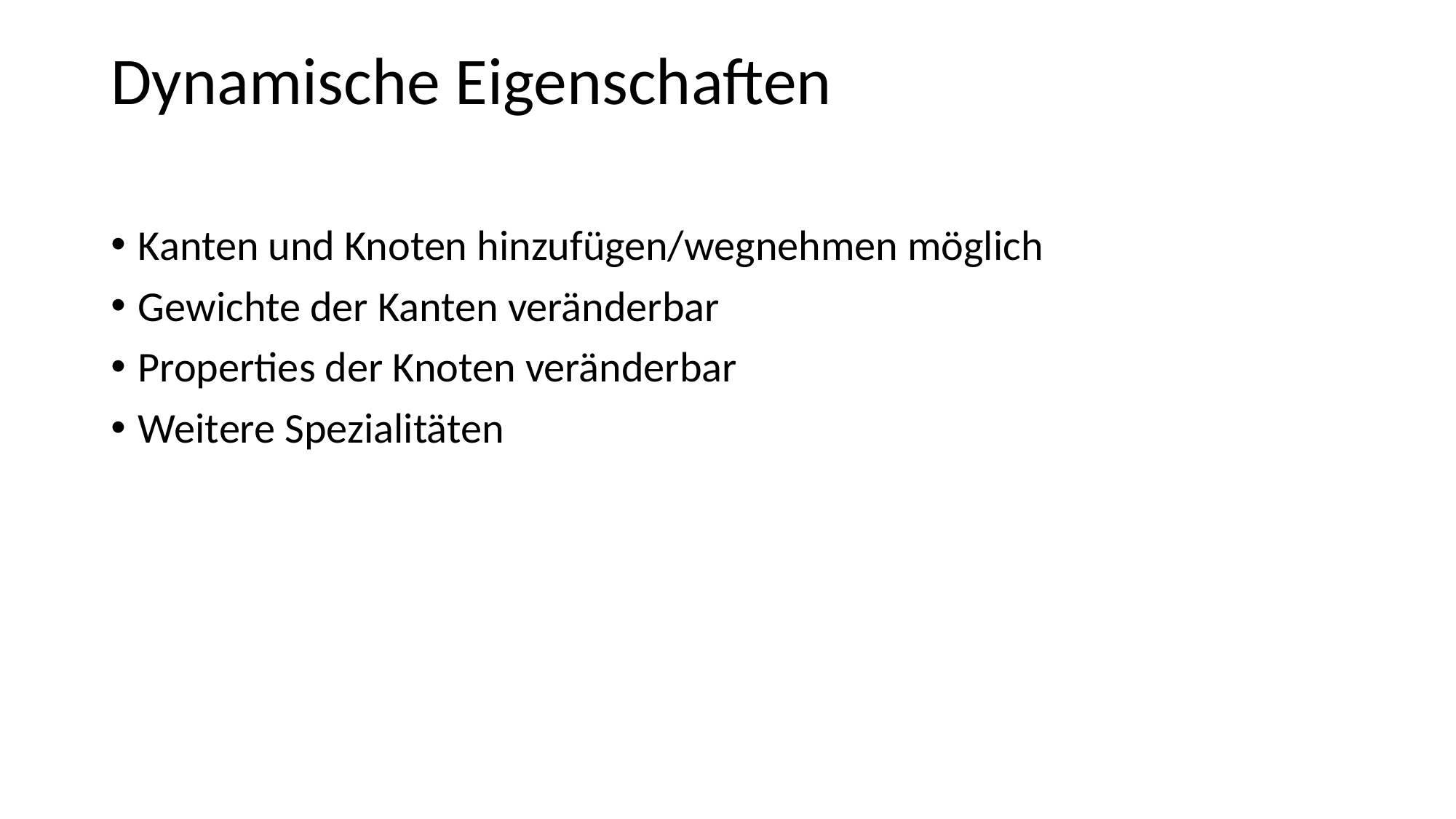

# Dynamische Eigenschaften
Kanten und Knoten hinzufügen/wegnehmen möglich
Gewichte der Kanten veränderbar
Properties der Knoten veränderbar
Weitere Spezialitäten